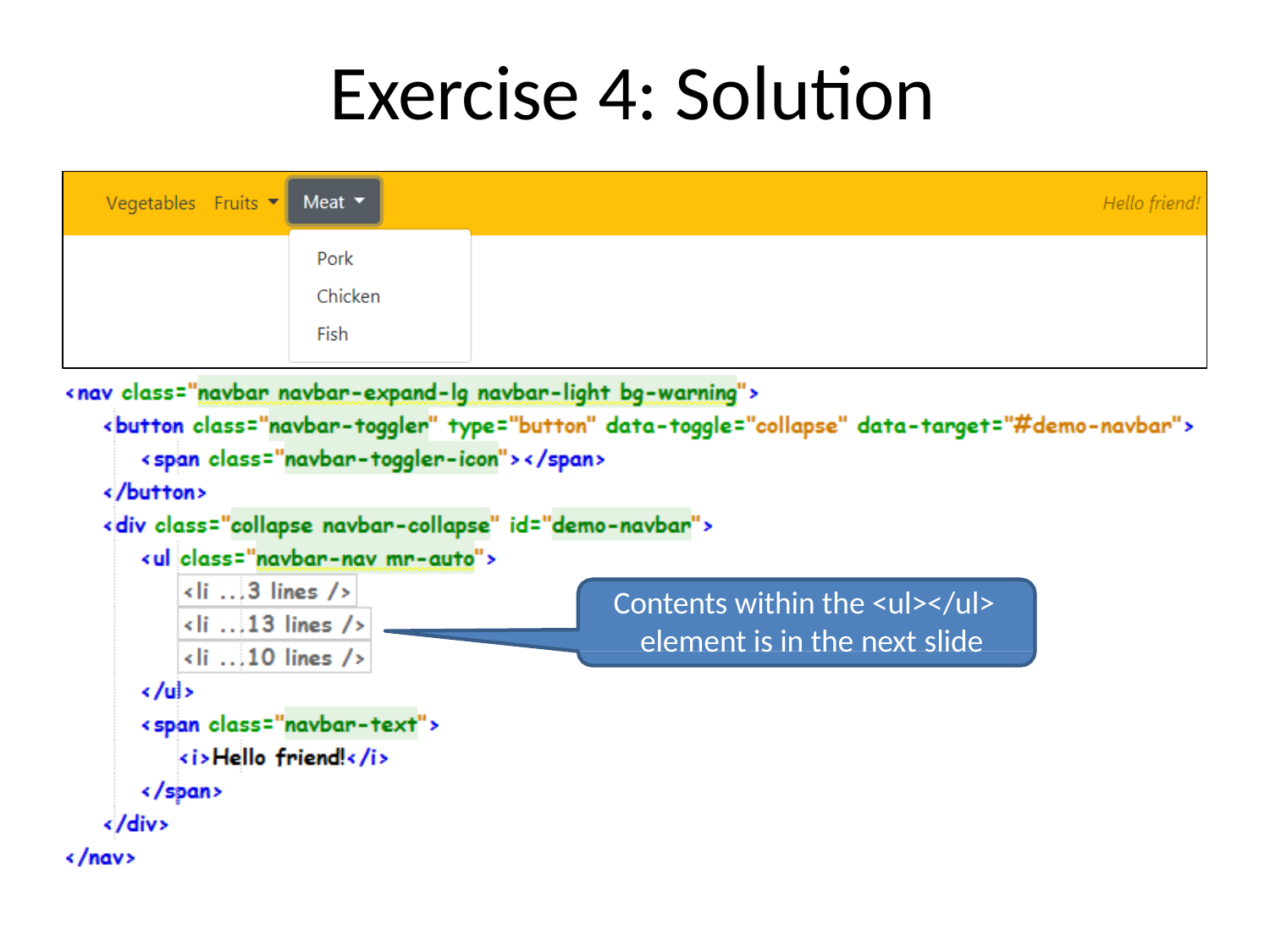

# Exercise 4: Solution

Contents within the <ul></ul>  element is in the next slide